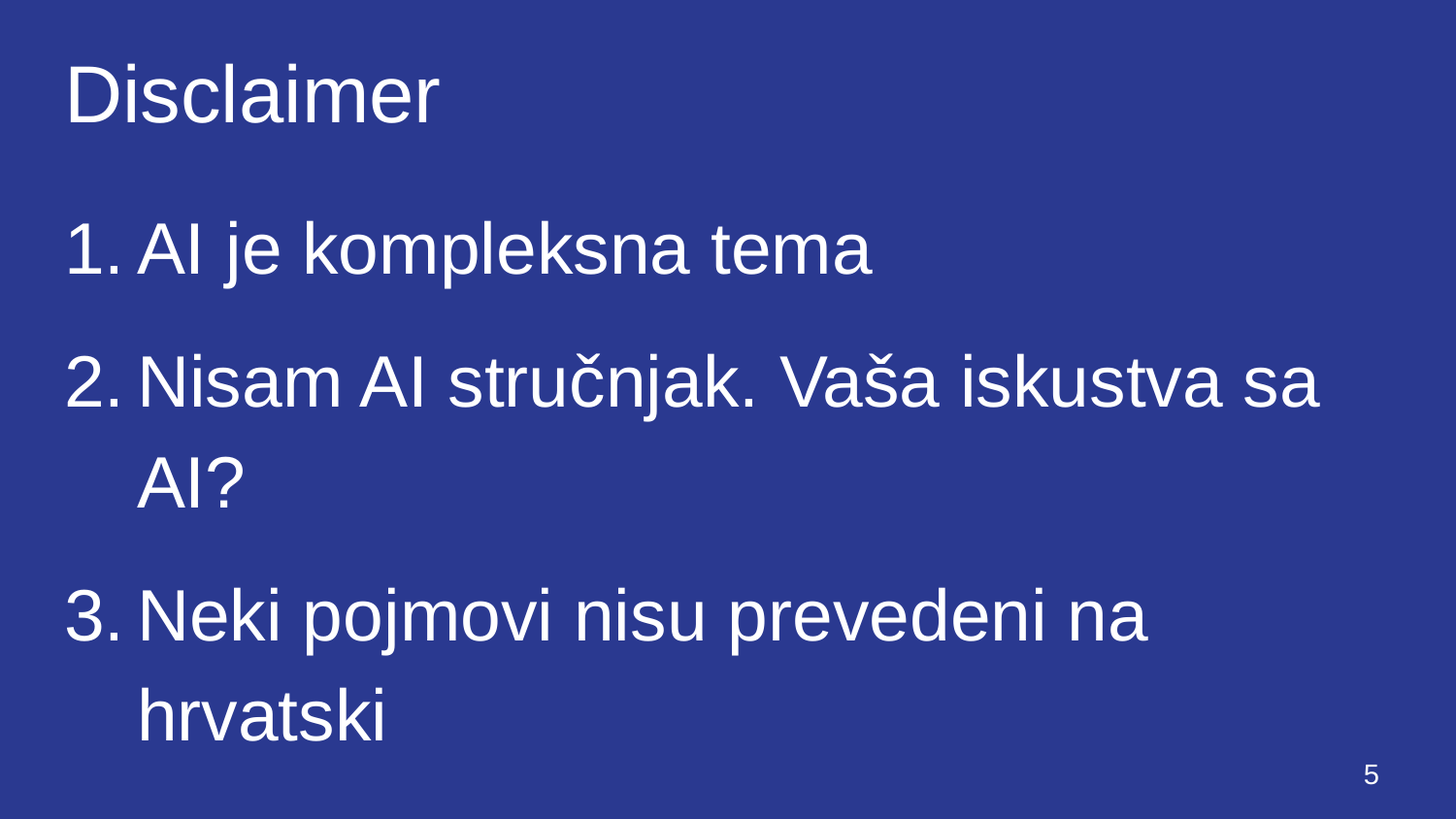

# Disclaimer

AI je kompleksna tema
Nisam AI stručnjak. Vaša iskustva sa AI?
Neki pojmovi nisu prevedeni na hrvatski
5